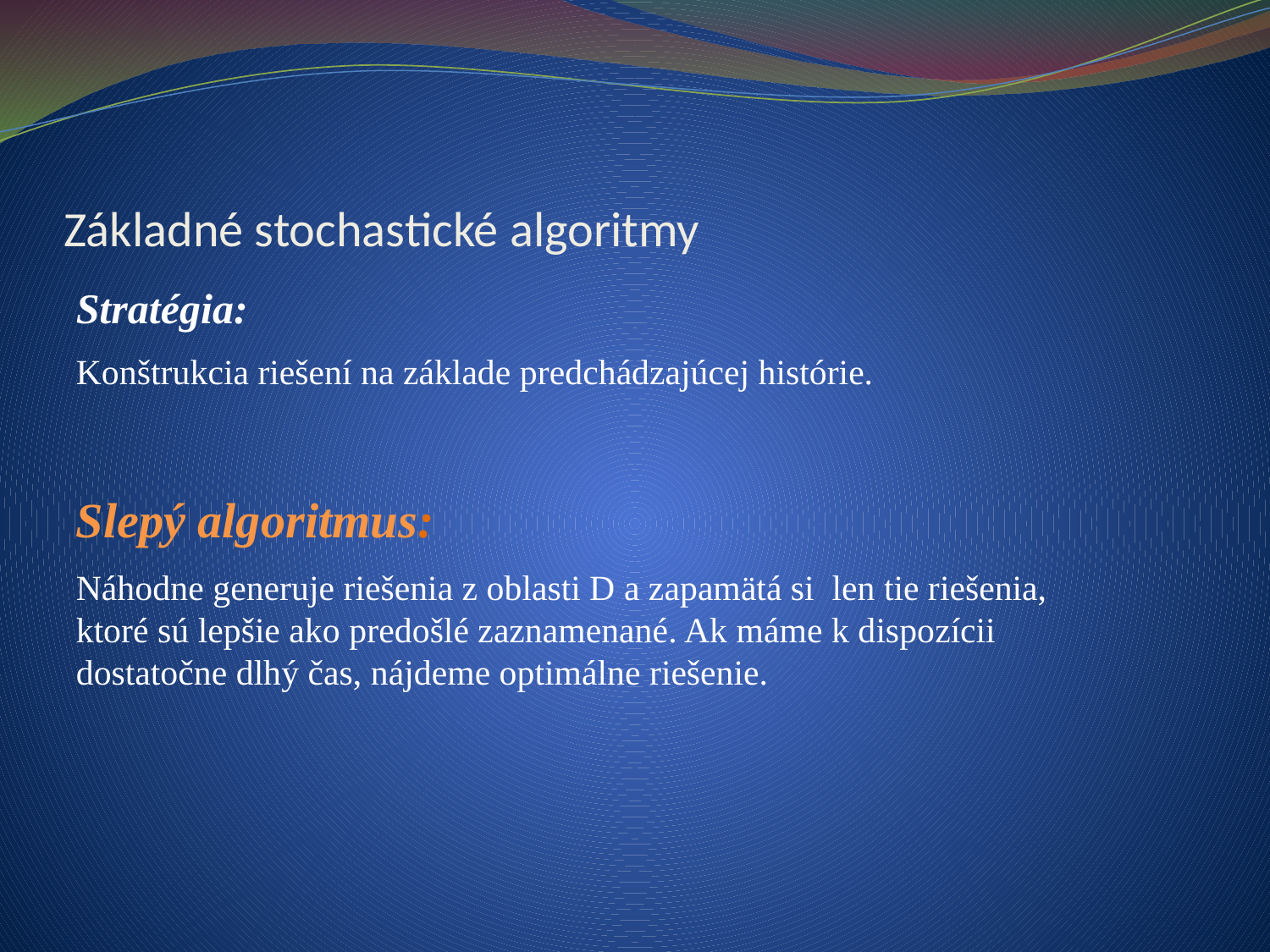

# Základné stochastické algoritmy
Stratégia:
Konštrukcia riešení na základe predchádzajúcej histórie.

Slepý algoritmus:
Náhodne generuje riešenia z oblasti D a zapamätá si  len tie riešenia, ktoré sú lepšie ako predošlé zaznamenané. Ak máme k dispozícii dostatočne dlhý čas, nájdeme optimálne riešenie.